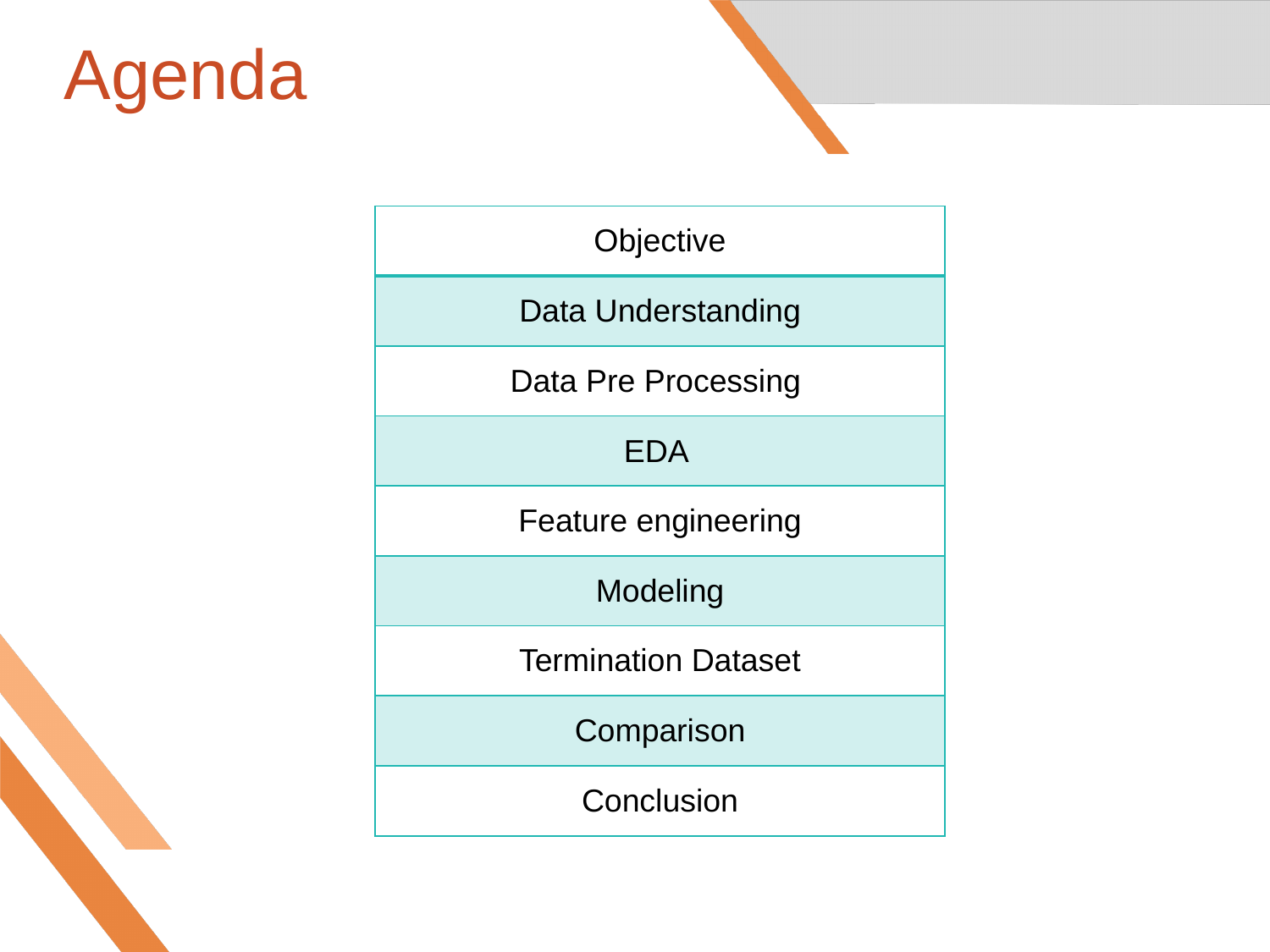

# Agenda
2
| Objective |
| --- |
| Data Understanding |
| Data Pre Processing |
| EDA |
| Feature engineering |
| Modeling |
| Termination Dataset |
| Comparison |
| Conclusion |